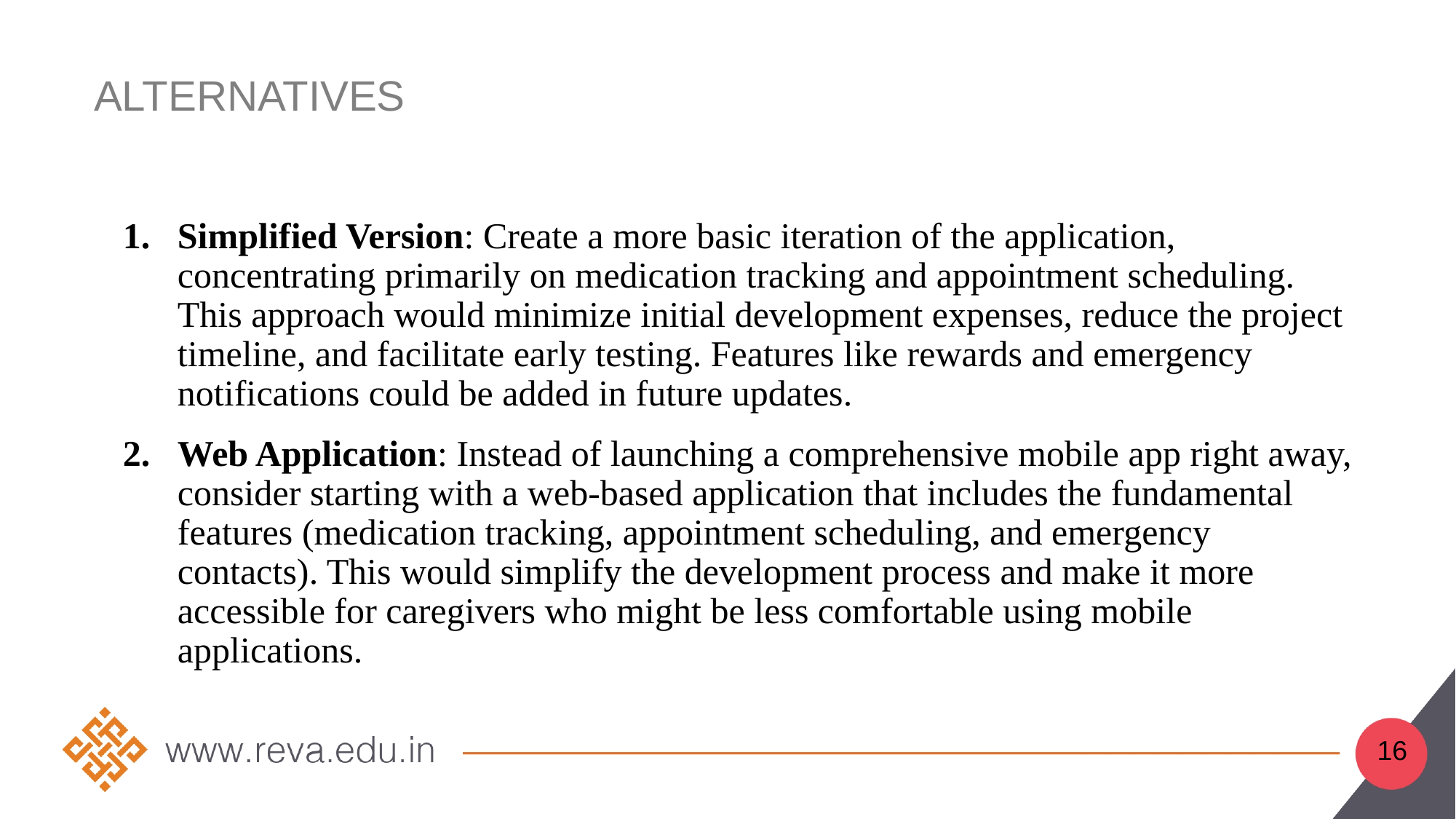

# ALternatives
Simplified Version: Create a more basic iteration of the application, concentrating primarily on medication tracking and appointment scheduling. This approach would minimize initial development expenses, reduce the project timeline, and facilitate early testing. Features like rewards and emergency notifications could be added in future updates.
Web Application: Instead of launching a comprehensive mobile app right away, consider starting with a web-based application that includes the fundamental features (medication tracking, appointment scheduling, and emergency contacts). This would simplify the development process and make it more accessible for caregivers who might be less comfortable using mobile applications.
16